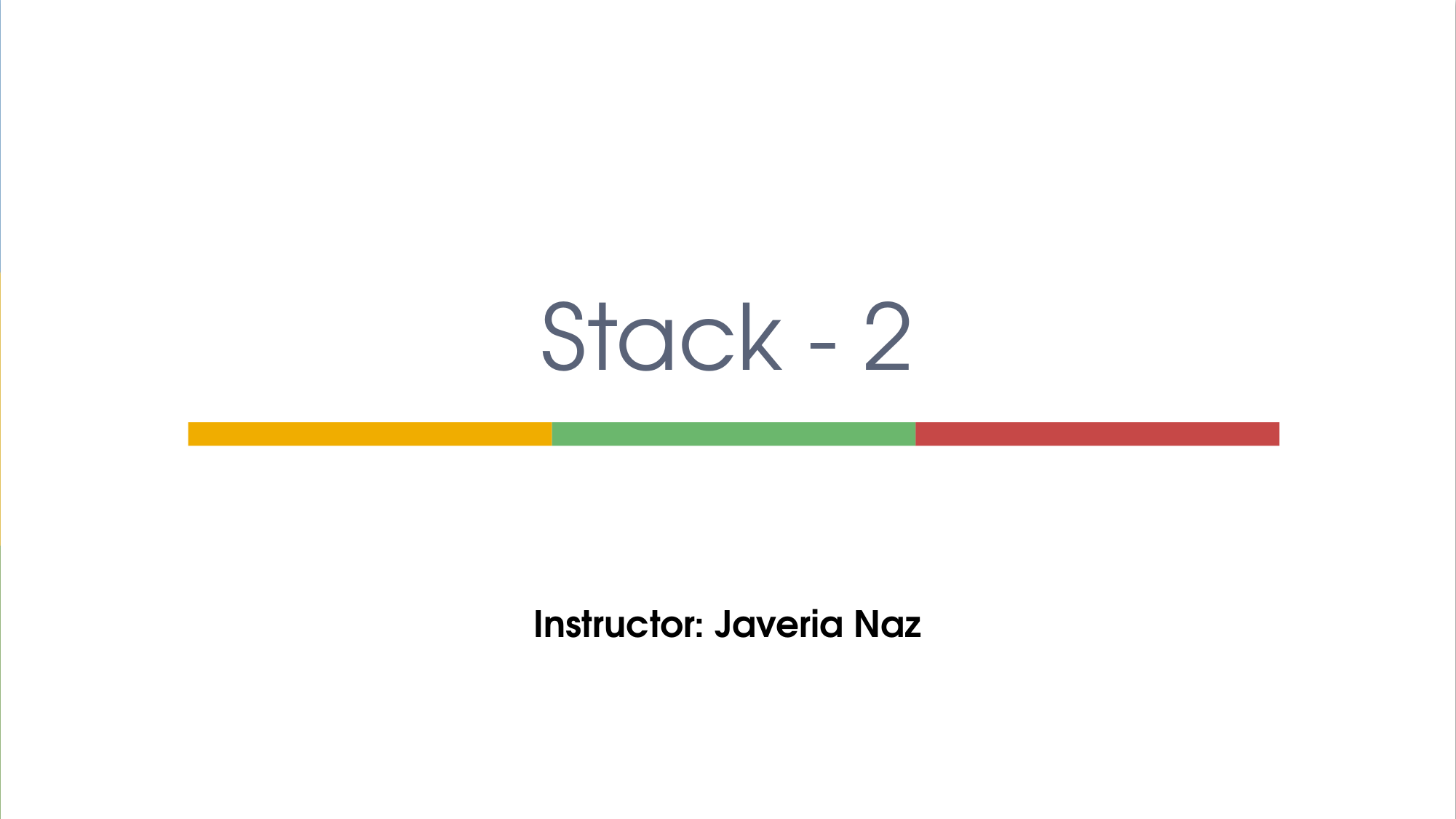

# Stack - 2
Instructor: Javeria Naz